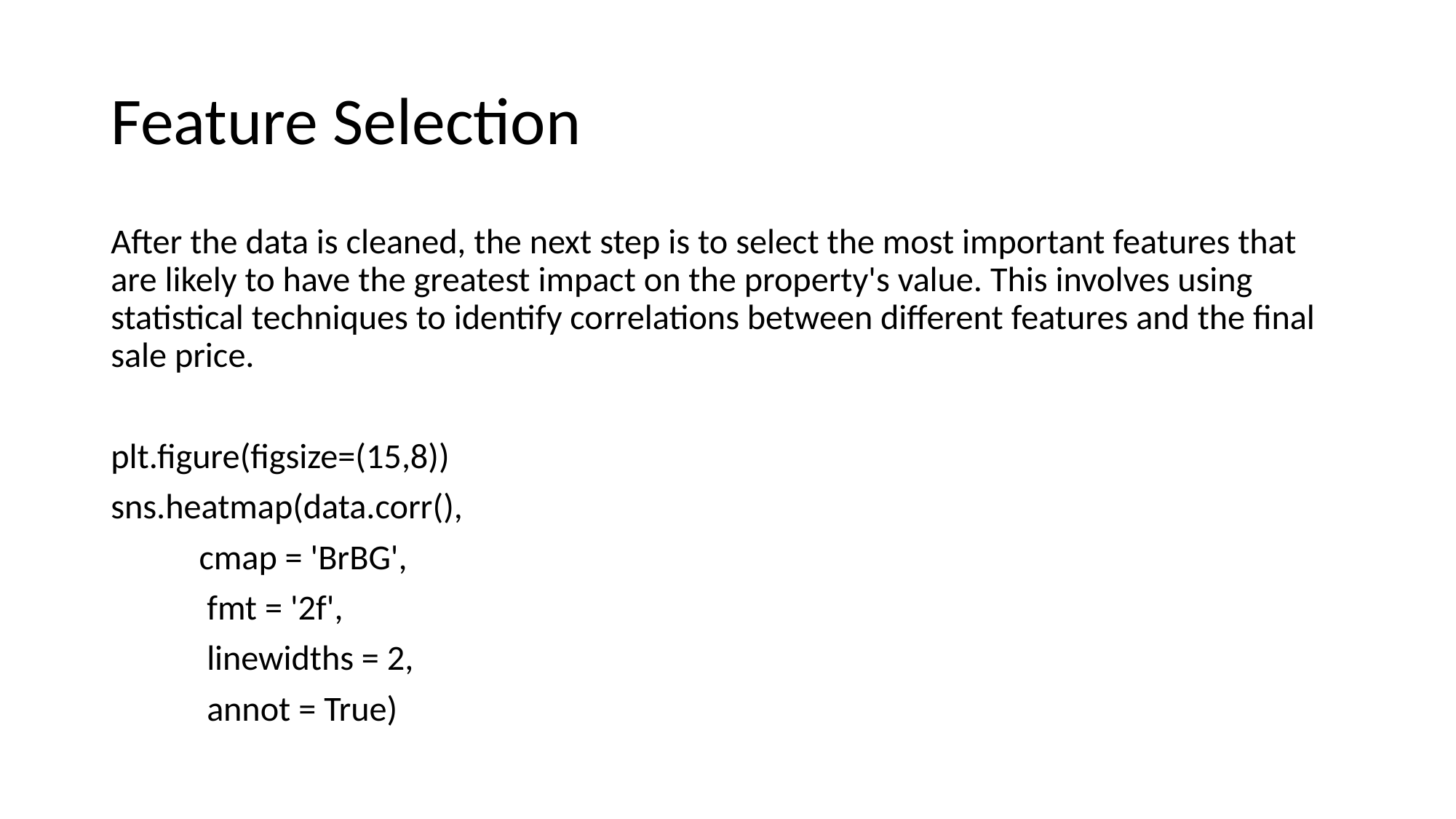

# Feature Selection
After the data is cleaned, the next step is to select the most important features that are likely to have the greatest impact on the property's value. This involves using statistical techniques to identify correlations between different features and the final sale price.

plt.figure(figsize=(15,8))
sns.heatmap(data.corr(),
           cmap = 'BrBG',
            fmt = '2f',
            linewidths = 2,
            annot = True)